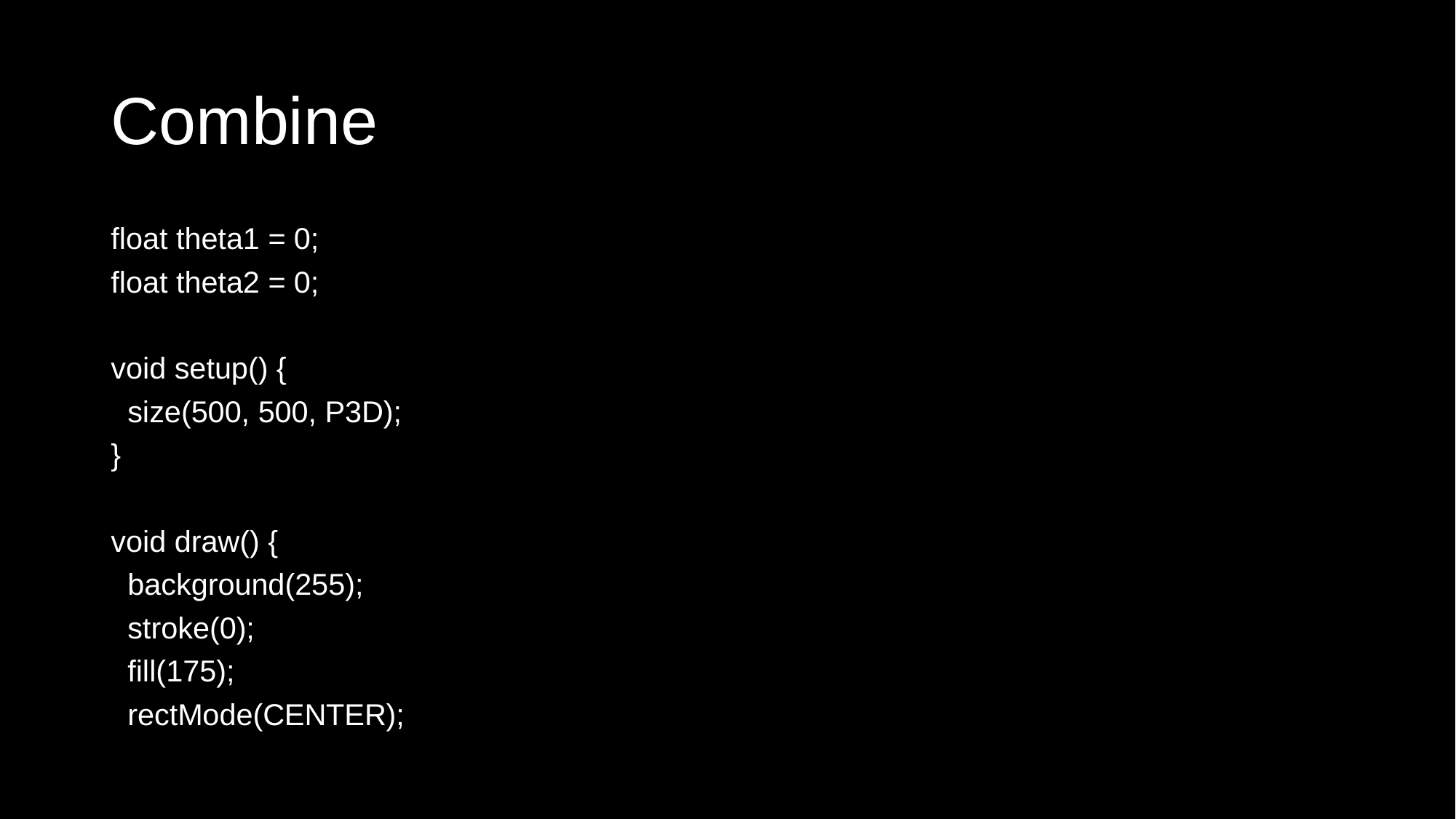

# Combine
float theta1 = 0;
float theta2 = 0;

void setup() {
  size(500, 500, P3D);
}

void draw() {
  background(255);
  stroke(0);
  fill(175);
  rectMode(CENTER);